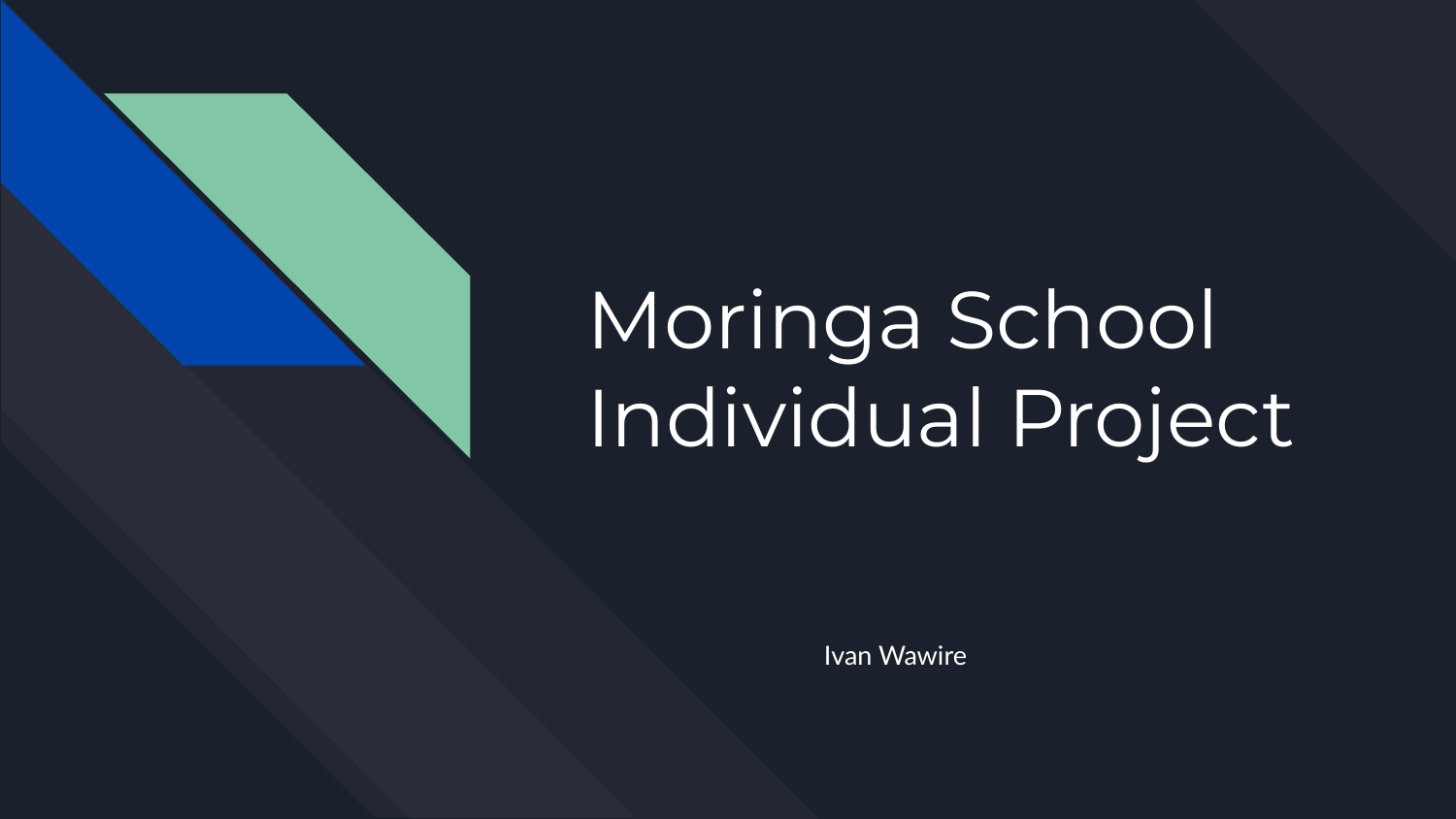

# Moringa School Individual Project
Ivan Wawire